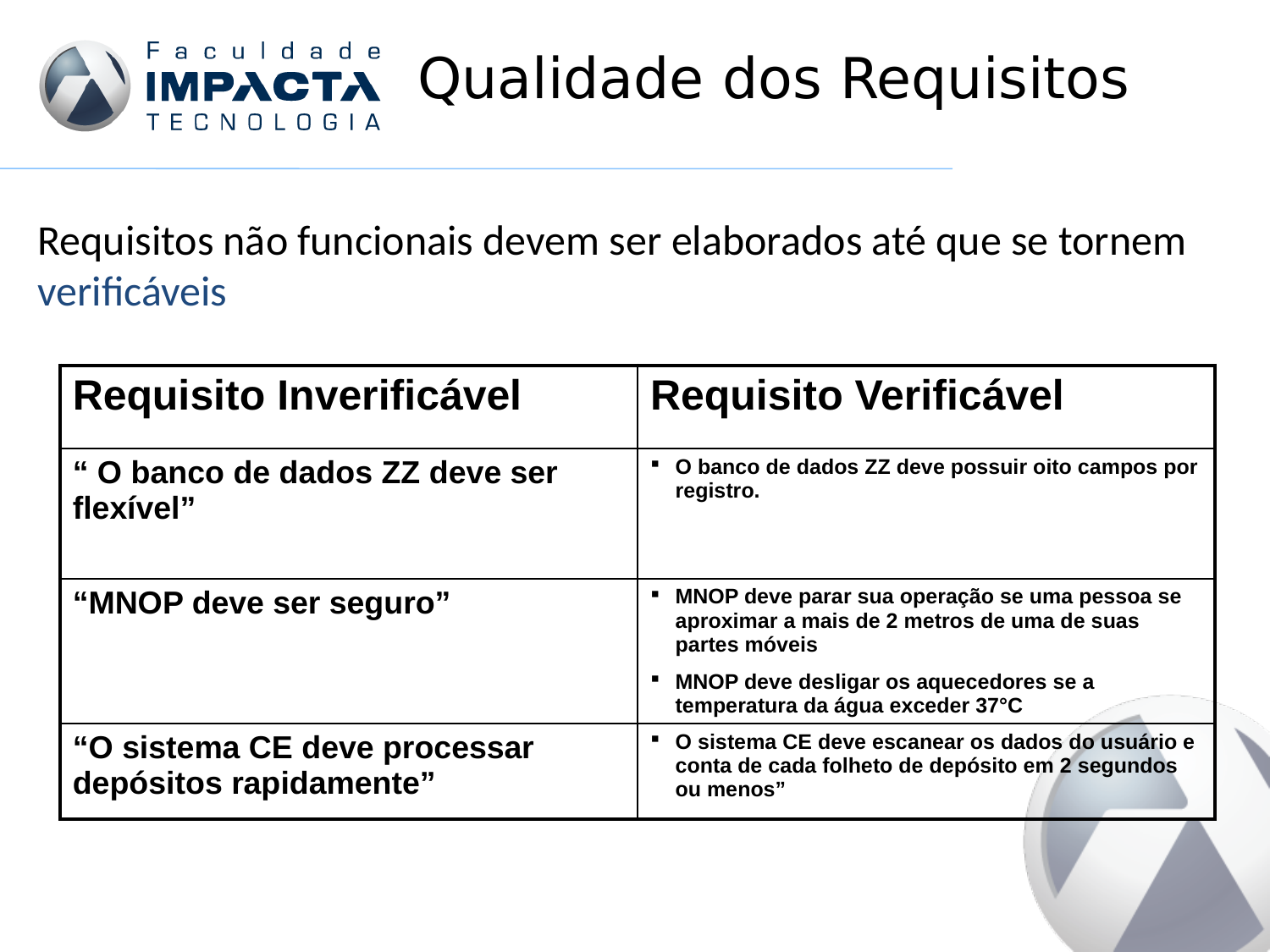

# Qualidade dos Requisitos
Requisitos não funcionais devem ser elaborados até que se tornem verificáveis
| Requisito Inverificável | Requisito Verificável |
| --- | --- |
| “ O banco de dados ZZ deve ser flexível” | O banco de dados ZZ deve possuir oito campos por registro. |
| “MNOP deve ser seguro” | MNOP deve parar sua operação se uma pessoa se aproximar a mais de 2 metros de uma de suas partes móveis MNOP deve desligar os aquecedores se a temperatura da água exceder 37°C |
| “O sistema CE deve processar depósitos rapidamente” | O sistema CE deve escanear os dados do usuário e conta de cada folheto de depósito em 2 segundos ou menos” |